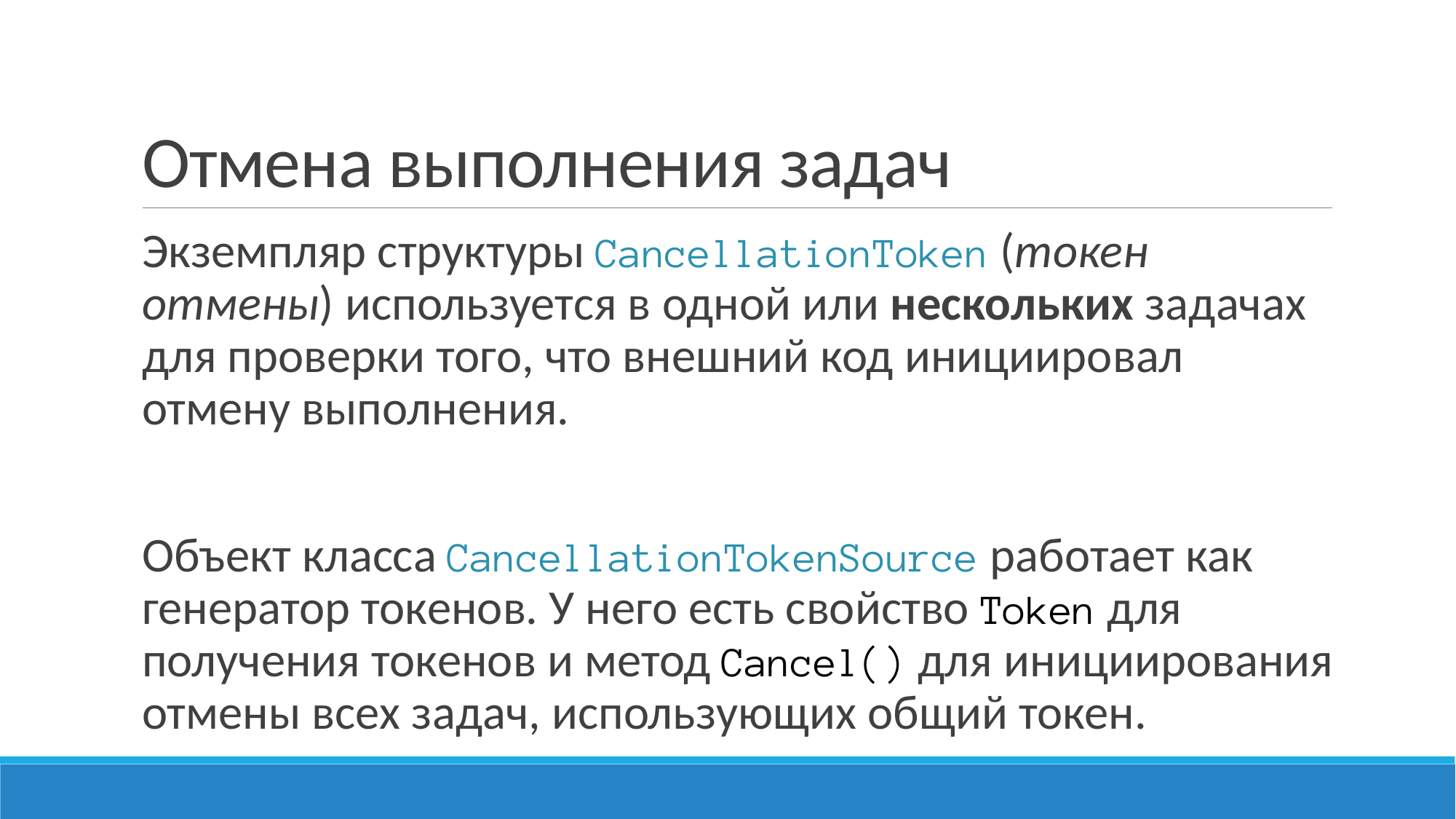

# Отмена выполнения задач
Экземпляр структуры CancellationToken (токен отмены) используется в одной или нескольких задачах для проверки того, что внешний код инициировал отмену выполнения.

Объект класса CancellationTokenSource работает как генератор токенов. У него есть свойство Token для получения токенов и метод Cancel() для инициирования отмены всех задач, использующих общий токен.